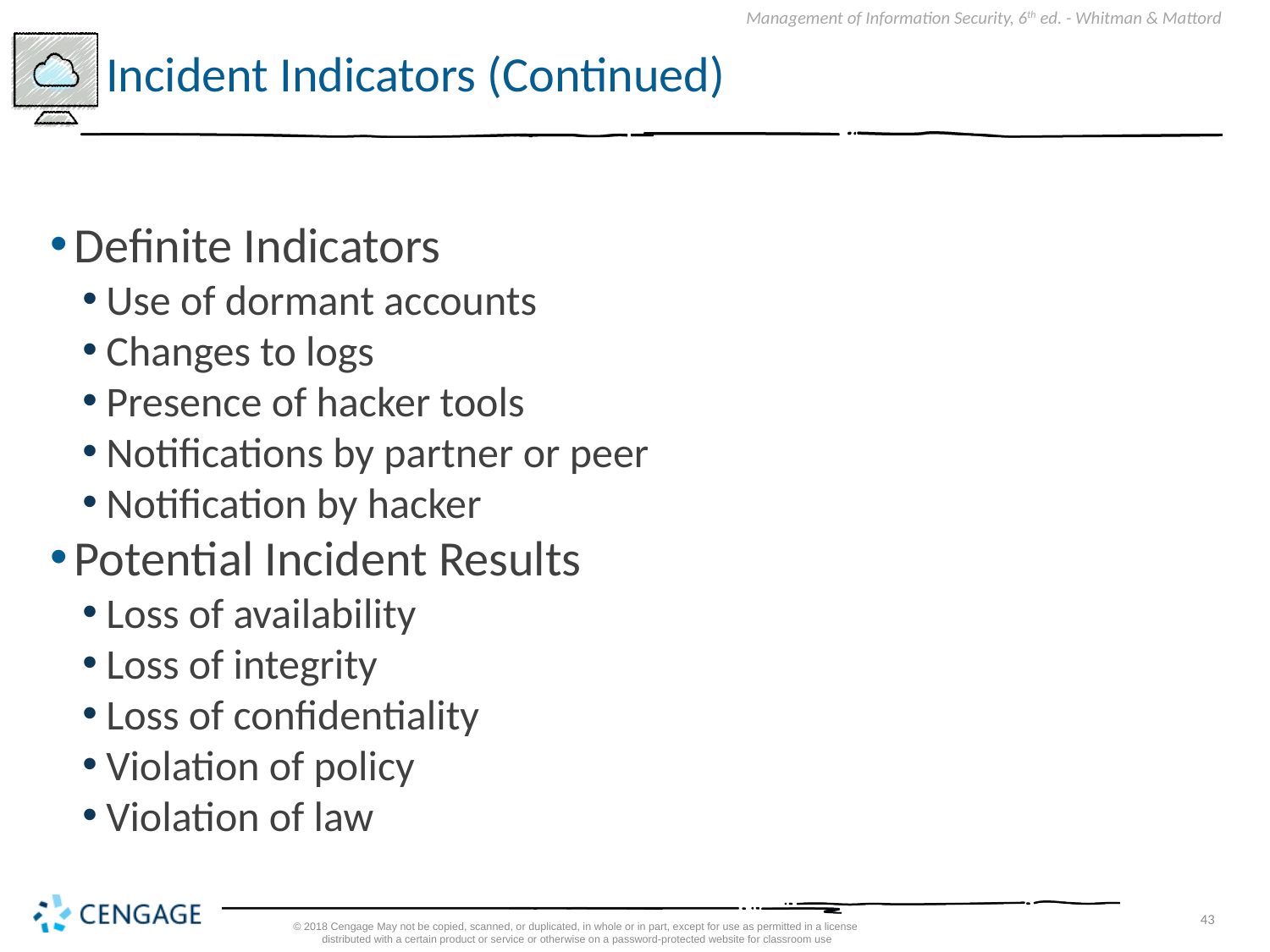

# Incident Indicators (Continued)
Definite Indicators
Use of dormant accounts
Changes to logs
Presence of hacker tools
Notifications by partner or peer
Notification by hacker
Potential Incident Results
Loss of availability
Loss of integrity
Loss of confidentiality
Violation of policy
Violation of law